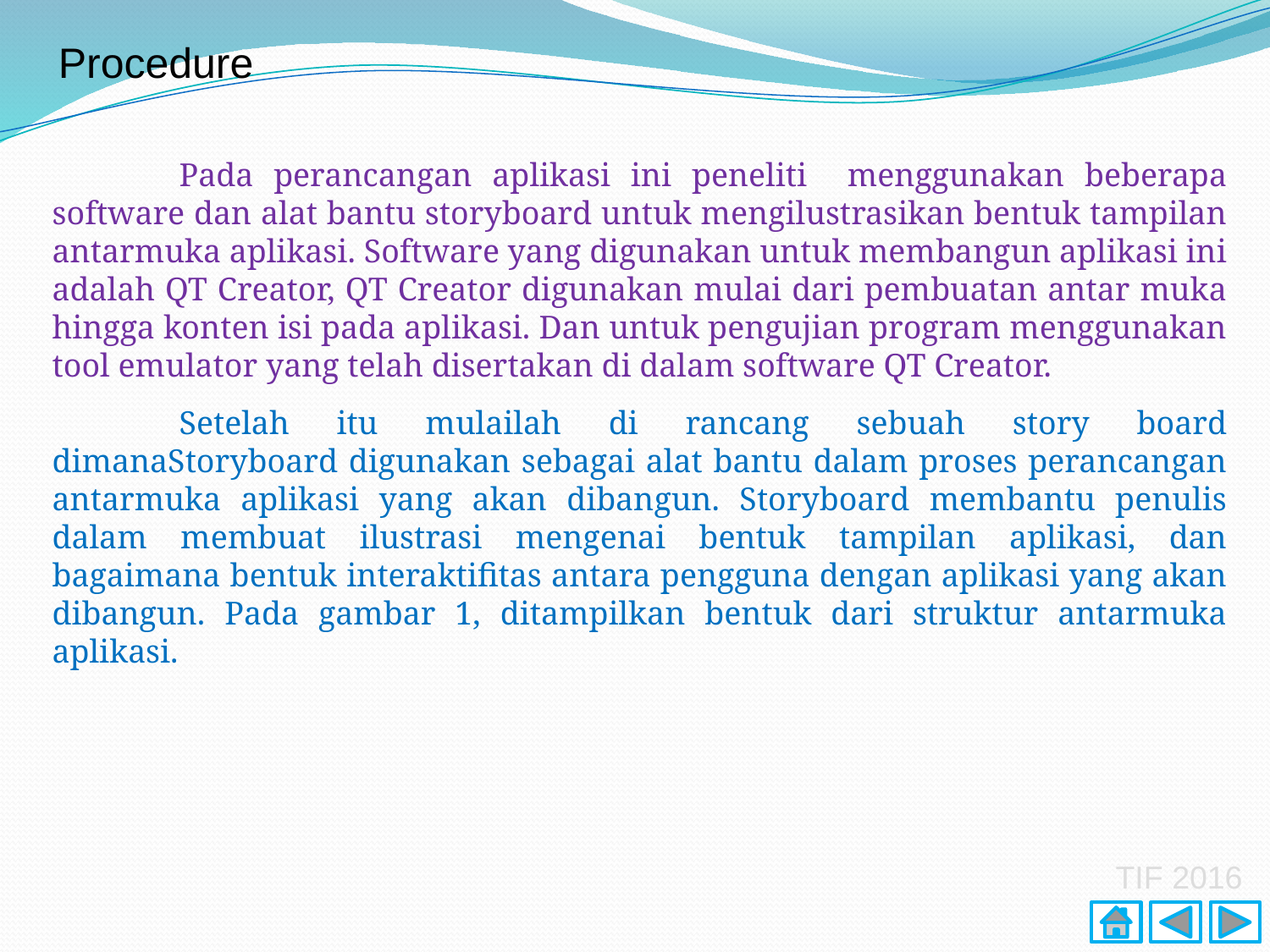

Procedure
	Pada perancangan aplikasi ini peneliti  menggunakan beberapa software dan alat bantu storyboard untuk mengilustrasikan bentuk tampilan antarmuka aplikasi. Software yang digunakan untuk membangun aplikasi ini adalah QT Creator, QT Creator digunakan mulai dari pembuatan antar muka hingga konten isi pada aplikasi. Dan untuk pengujian program menggunakan tool emulator yang telah disertakan di dalam software QT Creator.
	Setelah itu mulailah di rancang sebuah story board dimanaStoryboard digunakan sebagai alat bantu dalam proses perancangan antarmuka aplikasi yang akan dibangun. Storyboard membantu penulis dalam membuat ilustrasi mengenai bentuk tampilan aplikasi, dan bagaimana bentuk interaktifitas antara pengguna dengan aplikasi yang akan dibangun. Pada gambar 1, ditampilkan bentuk dari struktur antarmuka aplikasi.
TIF 2016